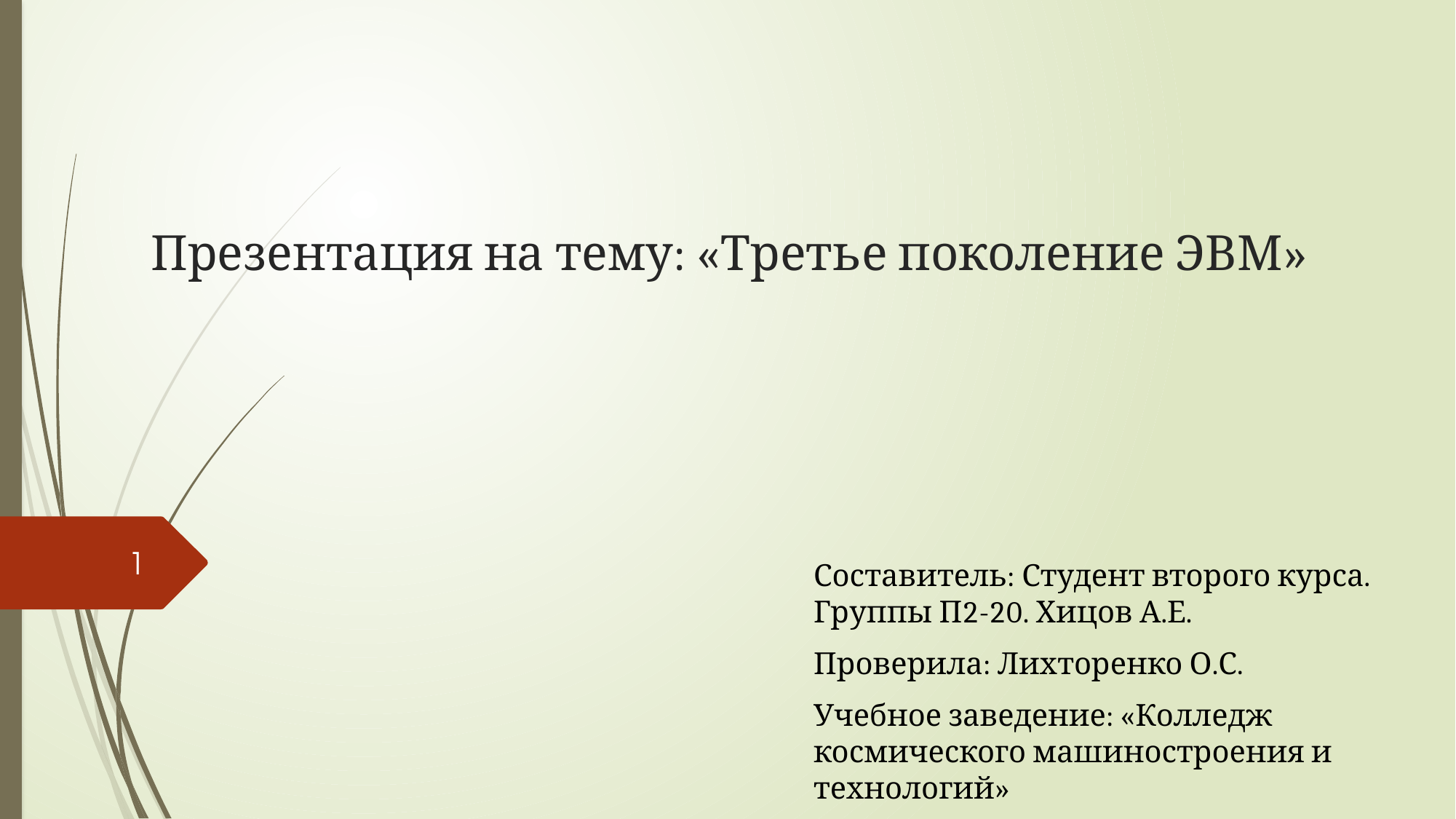

# Презентация на тему: «Третье поколение ЭВМ»
1
Составитель: Студент второго курса. Группы П2-20. Хицов А.Е.
Проверила: Лихторенко О.С.
Учебное заведение: «Колледж космического машиностроения и технологий»